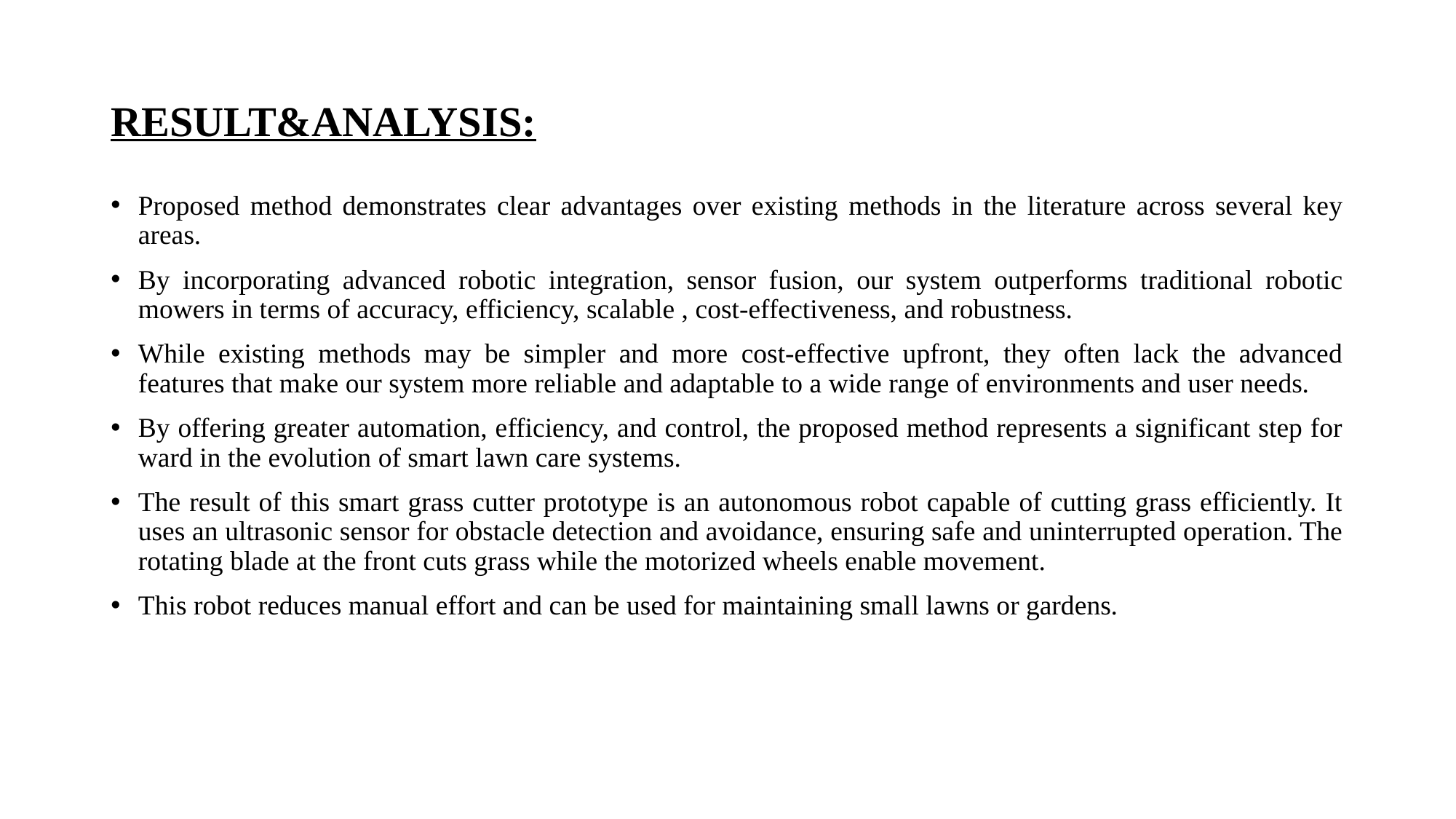

# RESULT&ANALYSIS:
Proposed method demonstrates clear advantages over existing methods in the literature across several key areas.
By incorporating advanced robotic integration, sensor fusion, our system outperforms traditional robotic mowers in terms of accuracy, efficiency, scalable , cost-effectiveness, and robustness.
While existing methods may be simpler and more cost-effective upfront, they often lack the advanced features that make our system more reliable and adaptable to a wide range of environments and user needs.
By offering greater automation, efficiency, and control, the proposed method represents a significant step for ward in the evolution of smart lawn care systems.
The result of this smart grass cutter prototype is an autonomous robot capable of cutting grass efficiently. It uses an ultrasonic sensor for obstacle detection and avoidance, ensuring safe and uninterrupted operation. The rotating blade at the front cuts grass while the motorized wheels enable movement.
This robot reduces manual effort and can be used for maintaining small lawns or gardens.